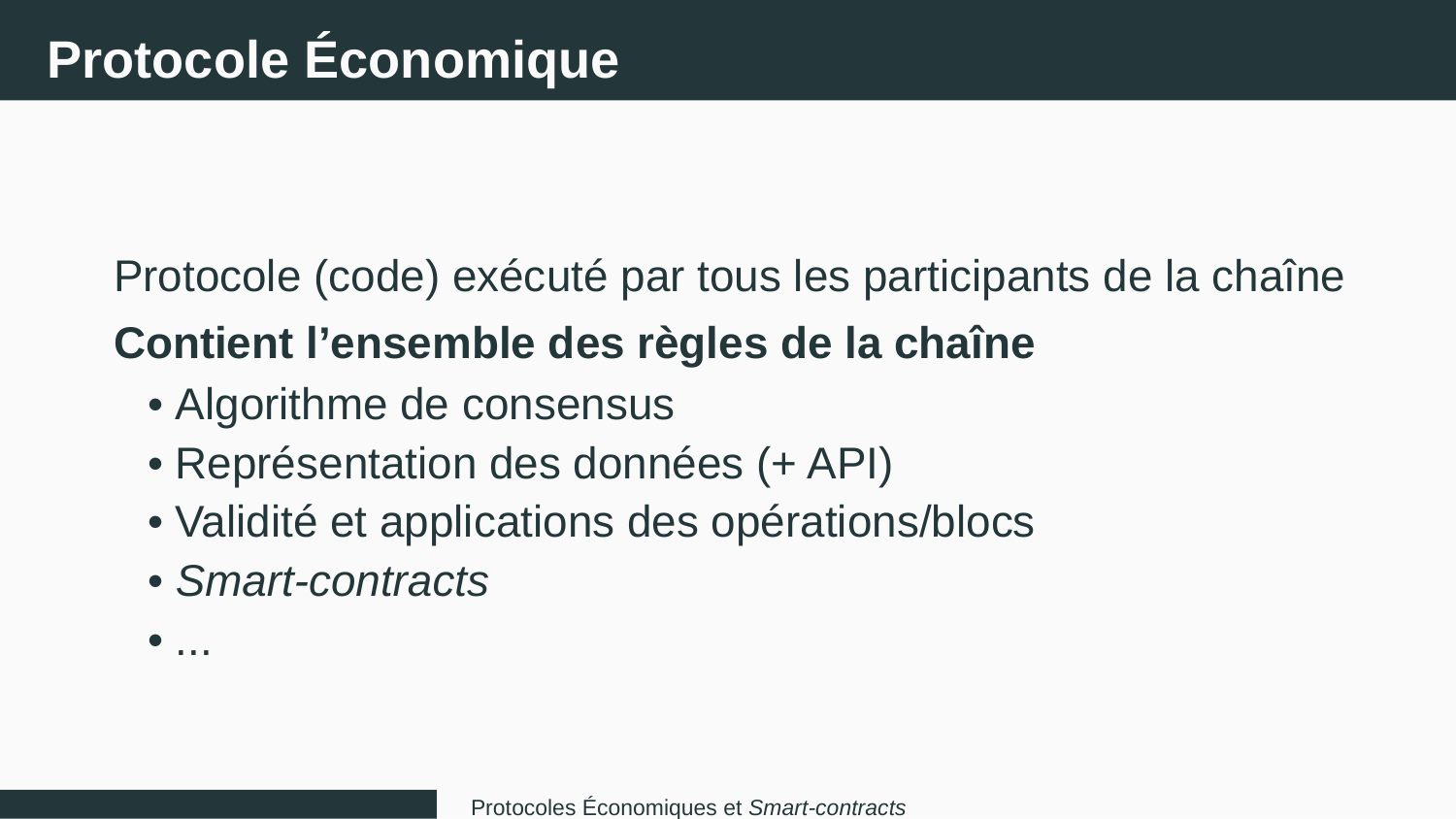

Protocole Économique
Protocole (code) exécuté par tous les participants de la chaîne
Contient l’ensemble des règles de la chaîne
• Algorithme de consensus
• Représentation des données (+ API)
• Validité et applications des opérations/blocs
• Smart-contracts
• ...

Protocoles Économiques et Smart-contracts